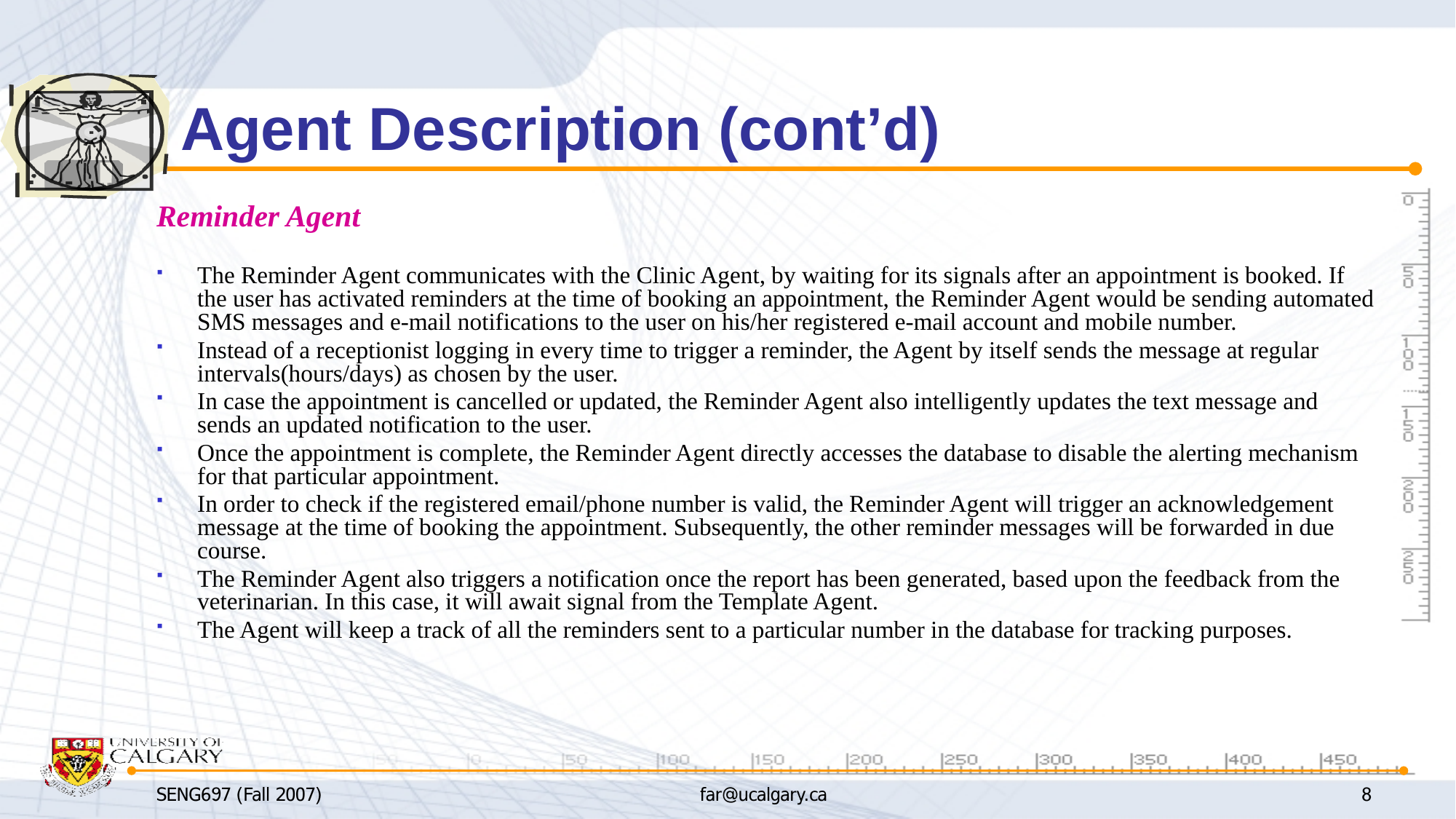

# Agent Description (cont’d)
Reminder Agent

The Reminder Agent communicates with the Clinic Agent, by waiting for its signals after an appointment is booked. If the user has activated reminders at the time of booking an appointment, the Reminder Agent would be sending automated SMS messages and e-mail notifications to the user on his/her registered e-mail account and mobile number.
Instead of a receptionist logging in every time to trigger a reminder, the Agent by itself sends the message at regular intervals(hours/days) as chosen by the user.
In case the appointment is cancelled or updated, the Reminder Agent also intelligently updates the text message and sends an updated notification to the user.
Once the appointment is complete, the Reminder Agent directly accesses the database to disable the alerting mechanism for that particular appointment.
In order to check if the registered email/phone number is valid, the Reminder Agent will trigger an acknowledgement  message at the time of booking the appointment. Subsequently, the other reminder messages will be forwarded in due course.
The Reminder Agent also triggers a notification once the report has been generated, based upon the feedback from the veterinarian. In this case, it will await signal from the Template Agent.
The Agent will keep a track of all the reminders sent to a particular number in the database for tracking purposes.

SENG697 (Fall 2007)
far@ucalgary.ca
8